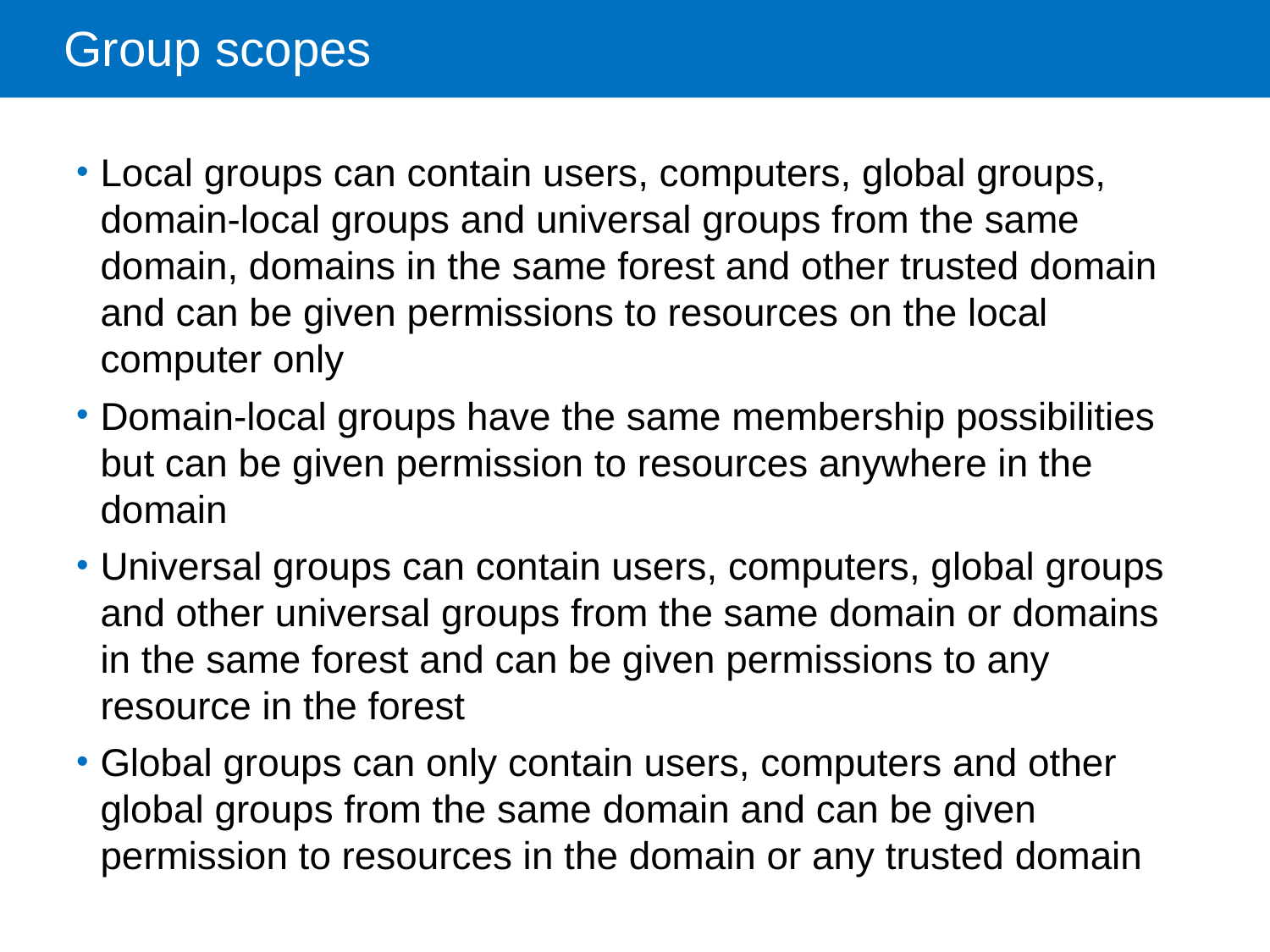

# Group scopes
Local groups can contain users, computers, global groups, domain-local groups and universal groups from the same domain, domains in the same forest and other trusted domain and can be given permissions to resources on the local computer only
Domain-local groups have the same membership possibilities but can be given permission to resources anywhere in the domain
Universal groups can contain users, computers, global groups and other universal groups from the same domain or domains in the same forest and can be given permissions to any resource in the forest
Global groups can only contain users, computers and other global groups from the same domain and can be given permission to resources in the domain or any trusted domain